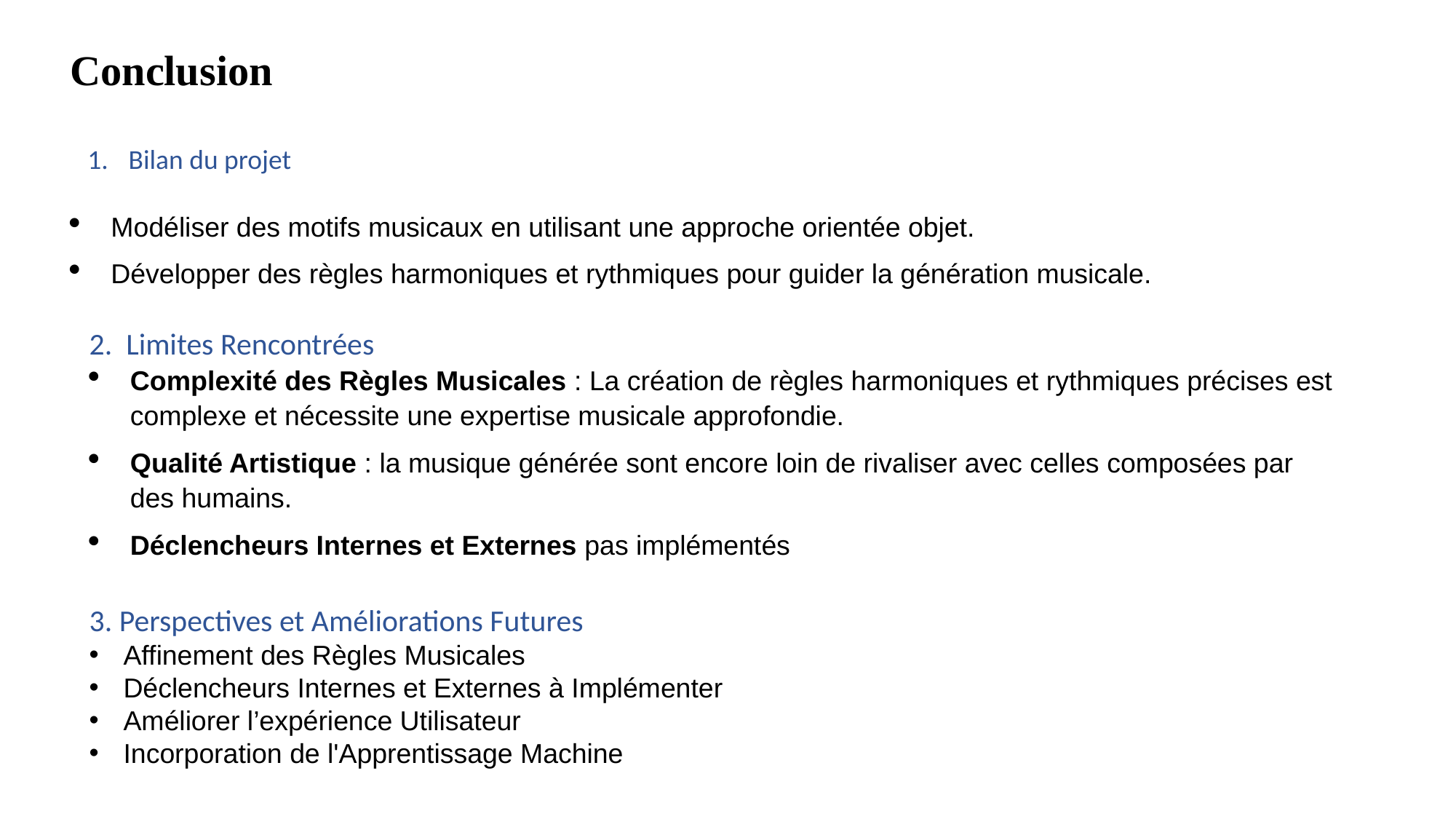

# Conclusion
Bilan du projet
Modéliser des motifs musicaux en utilisant une approche orientée objet.
Développer des règles harmoniques et rythmiques pour guider la génération musicale.
2.  Limites Rencontrées
Complexité des Règles Musicales : La création de règles harmoniques et rythmiques précises est complexe et nécessite une expertise musicale approfondie.
Qualité Artistique : la musique générée sont encore loin de rivaliser avec celles composées par des humains.
Déclencheurs Internes et Externes pas implémentés
3. Perspectives et Améliorations Futures
Affinement des Règles Musicales
Déclencheurs Internes et Externes à Implémenter
Améliorer l’expérience Utilisateur
Incorporation de l'Apprentissage Machine